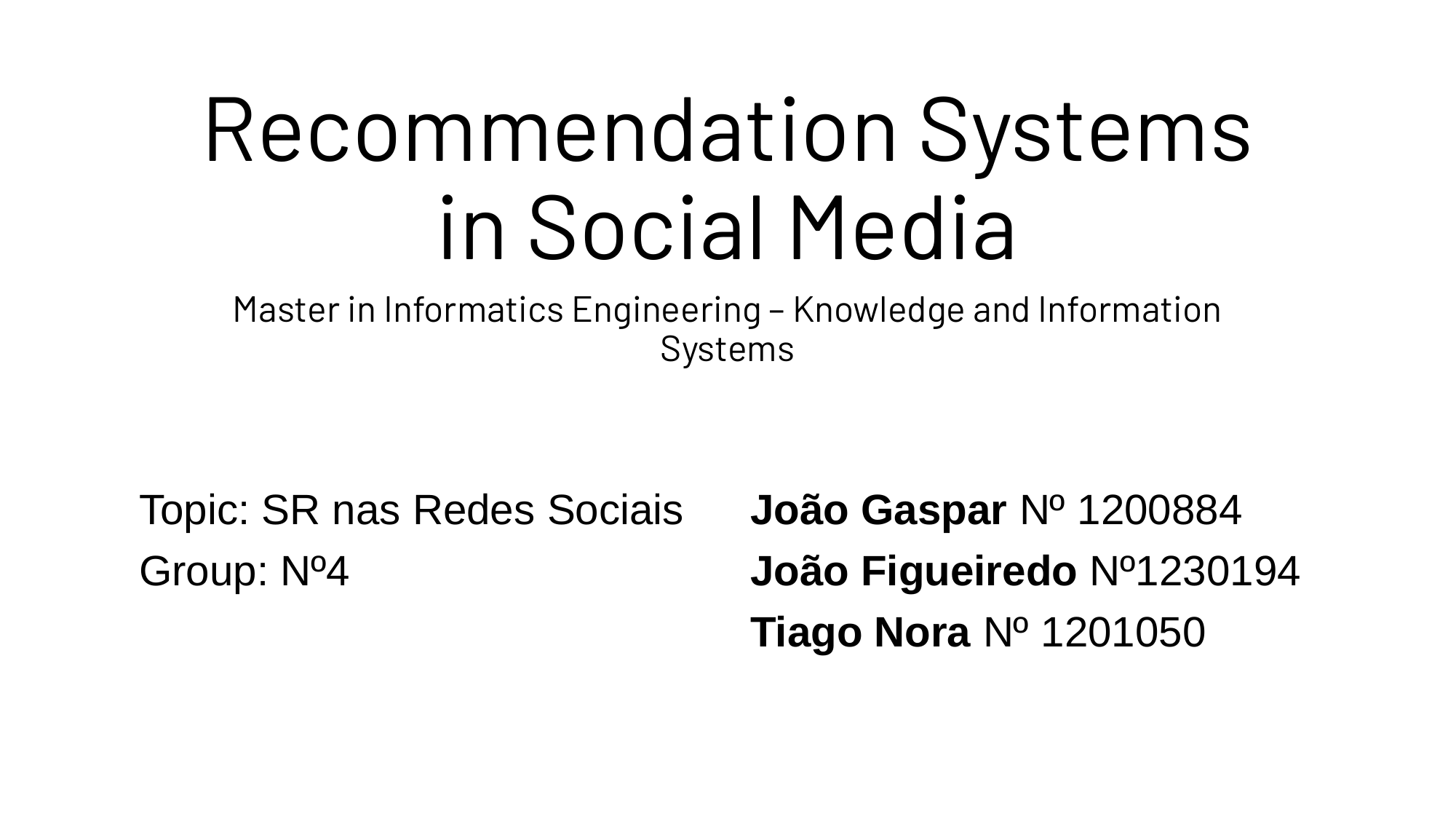

# Recommendation Systems in Social Media
Master in Informatics Engineering – Knowledge and Information Systems
Topic: SR nas Redes Sociais
Group: Nº4
João Gaspar Nº 1200884
João Figueiredo Nº1230194
Tiago Nora Nº 1201050